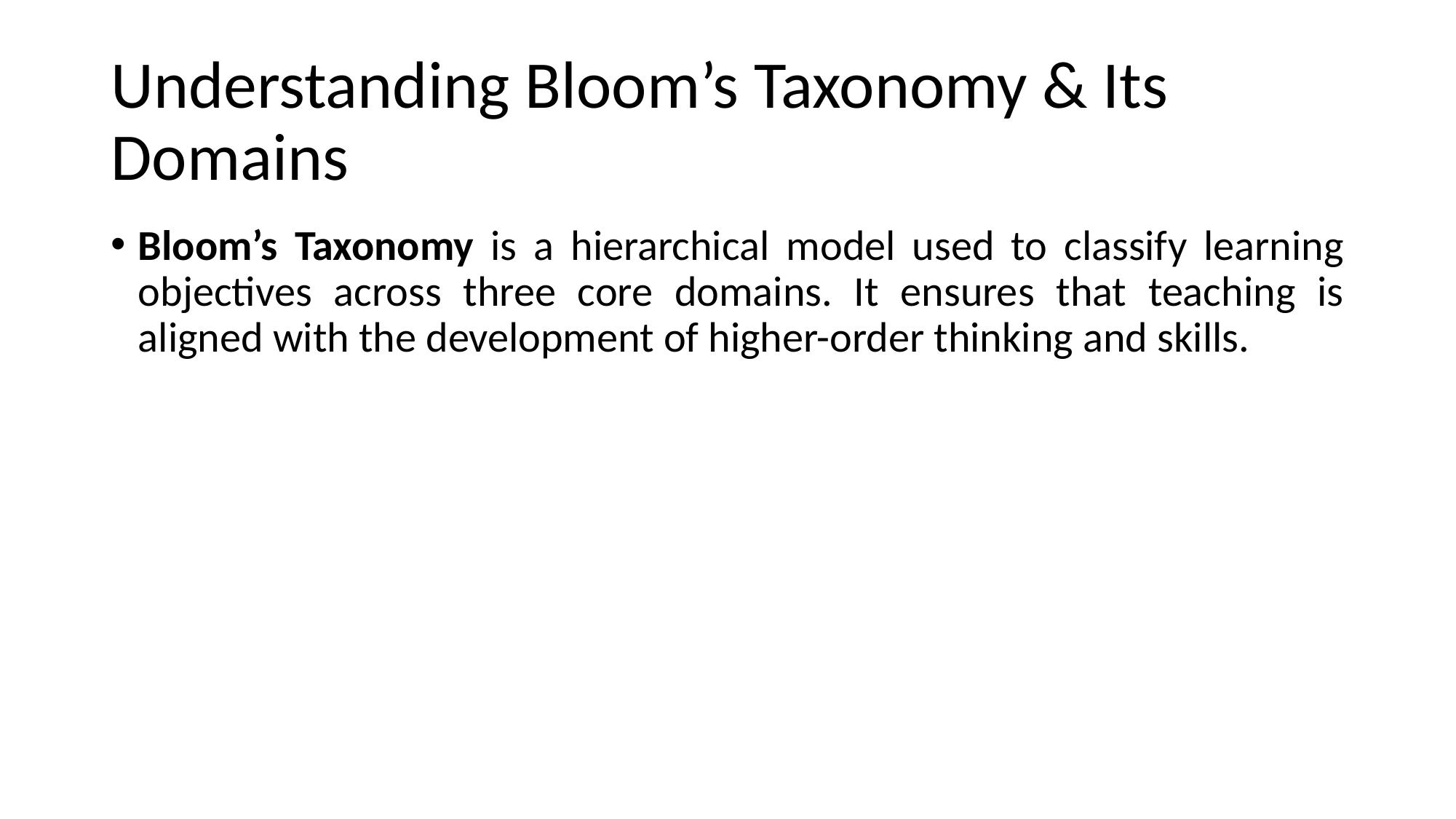

# Understanding Bloom’s Taxonomy & Its Domains
Bloom’s Taxonomy is a hierarchical model used to classify learning objectives across three core domains. It ensures that teaching is aligned with the development of higher-order thinking and skills.